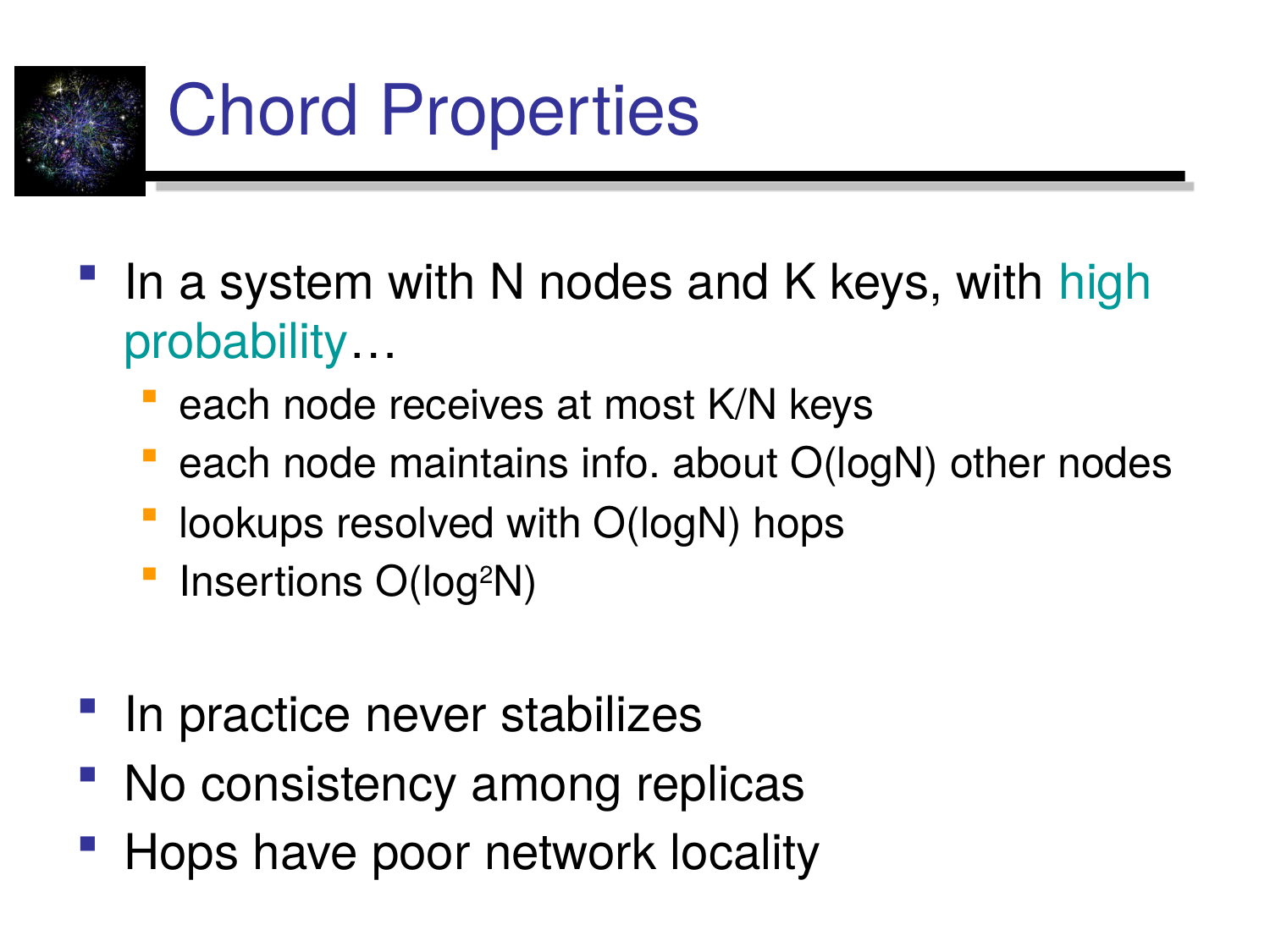

# Chord Properties
In a system with N nodes and K keys, with high probability…
each node receives at most K/N keys
each node maintains info. about O(logN) other nodes
lookups resolved with O(logN) hops
Insertions O(log2N)

In practice never stabilizes
No consistency among replicas
Hops have poor network locality